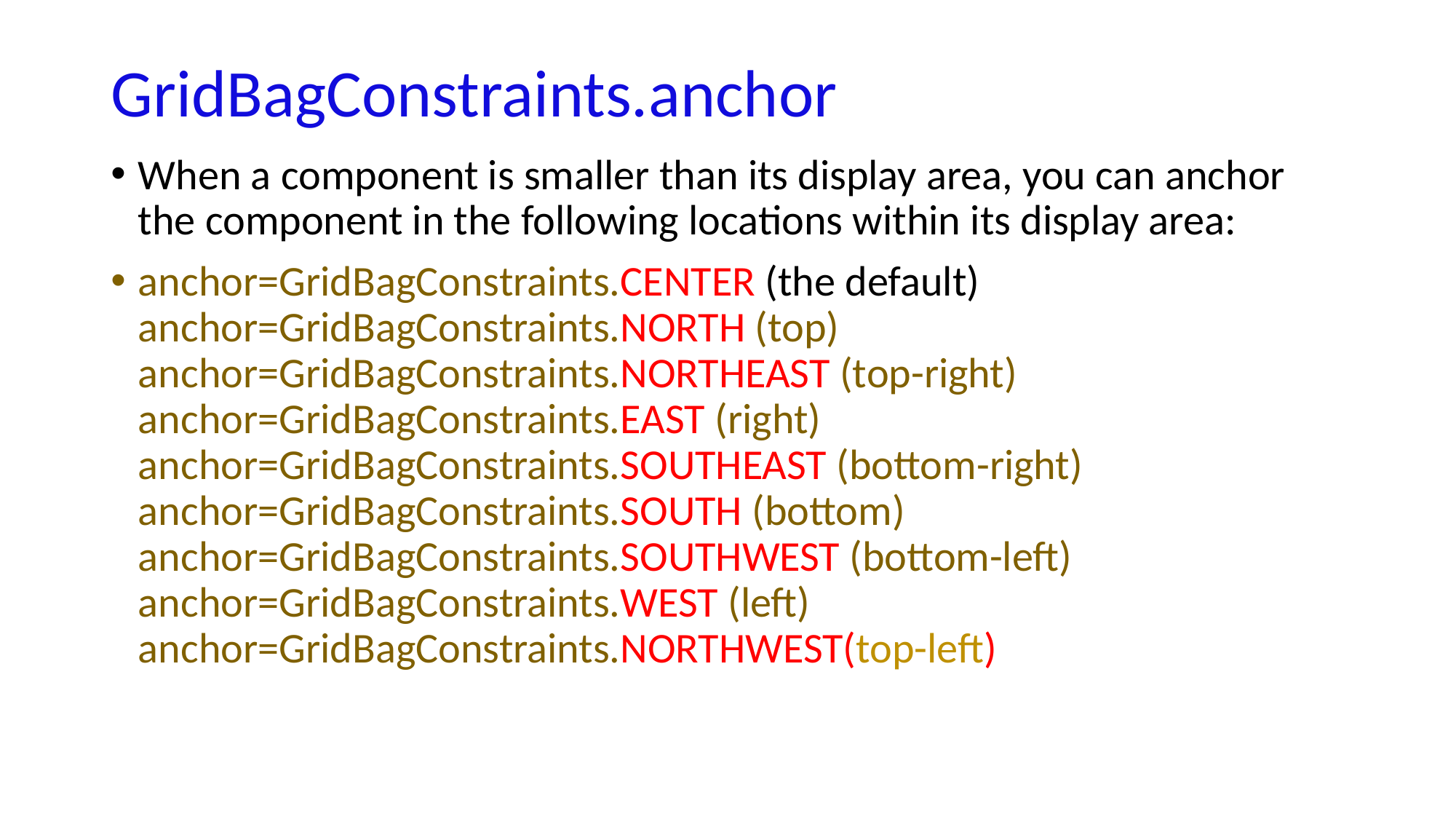

# GridBagConstraints.anchor
When a component is smaller than its display area, you can anchor the component in the following locations within its display area:
anchor=GridBagConstraints.CENTER (the default)
anchor=GridBagConstraints.NORTH (top)
anchor=GridBagConstraints.NORTHEAST (top-right)
anchor=GridBagConstraints.EAST (right)
anchor=GridBagConstraints.SOUTHEAST (bottom-right)
anchor=GridBagConstraints.SOUTH (bottom)
anchor=GridBagConstraints.SOUTHWEST (bottom-left)
anchor=GridBagConstraints.WEST (left)
anchor=GridBagConstraints.NORTHWEST(top-left)